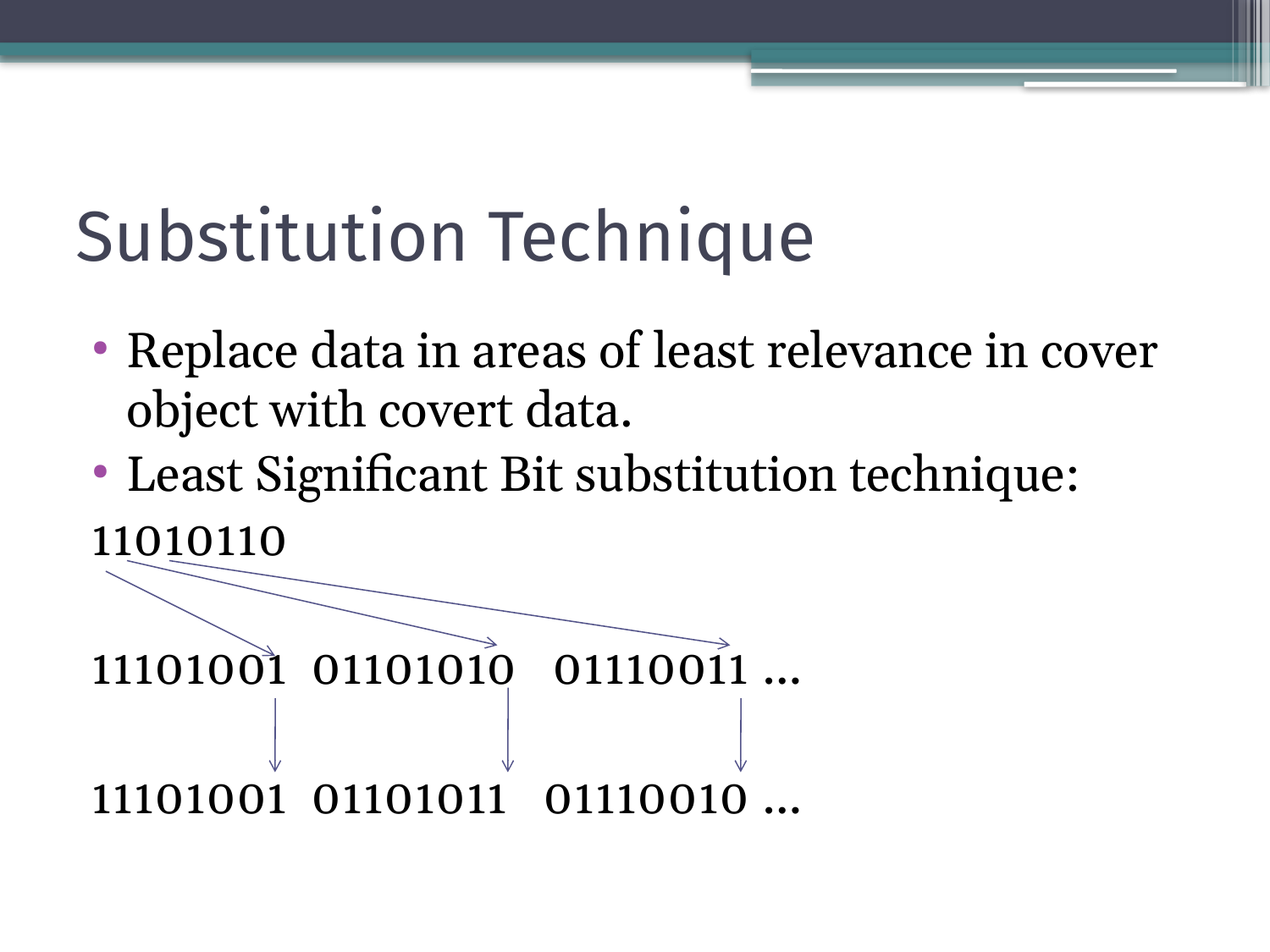

# Substitution Technique
Replace data in areas of least relevance in cover object with covert data.
Least Significant Bit substitution technique:
11010110

11101001  01101010   01110011 …

11101001  01101011   01110010 …